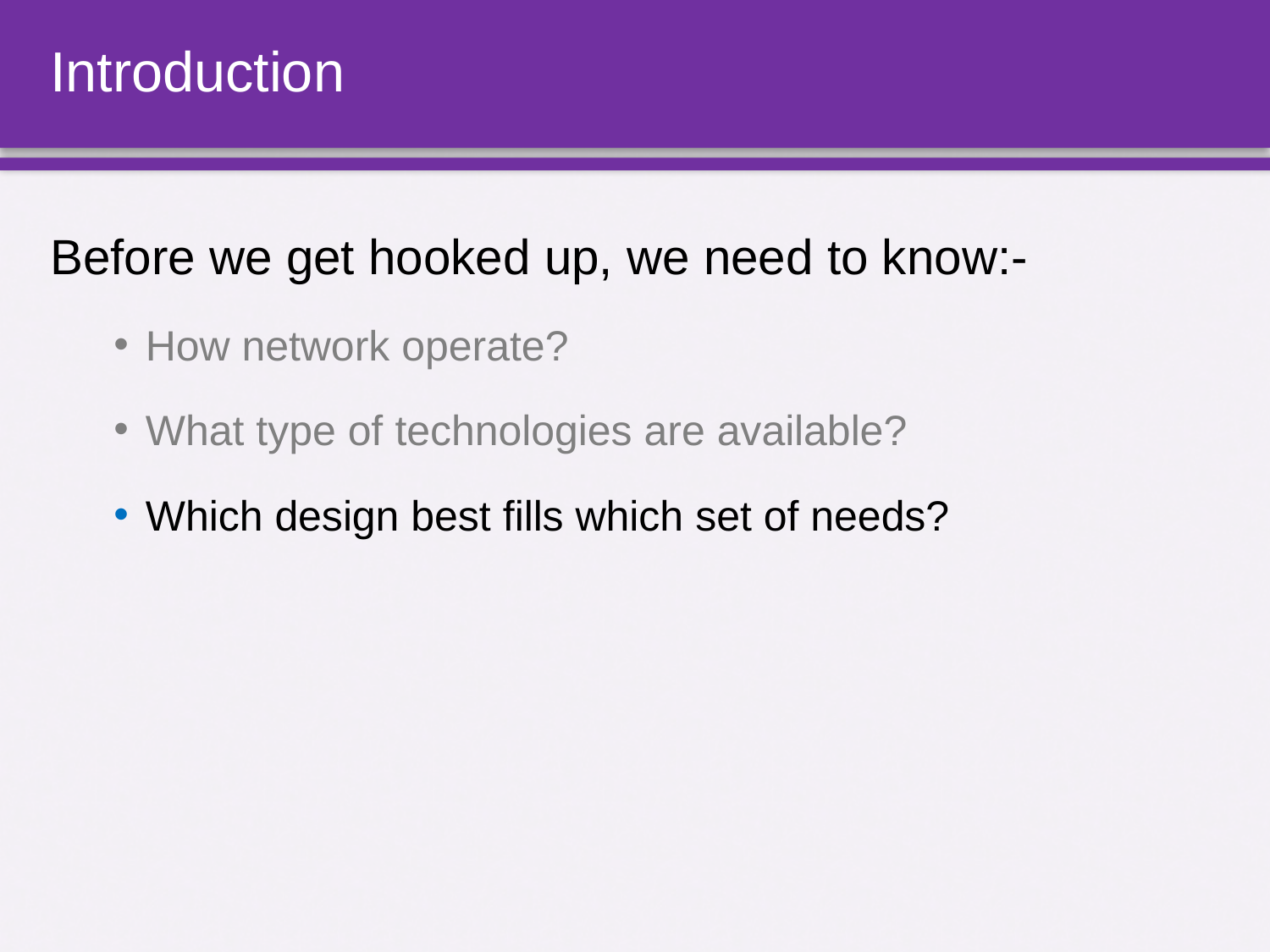

# Introduction
Before we get hooked up, we need to know:-
How network operate?
What type of technologies are available?
Which design best fills which set of needs?